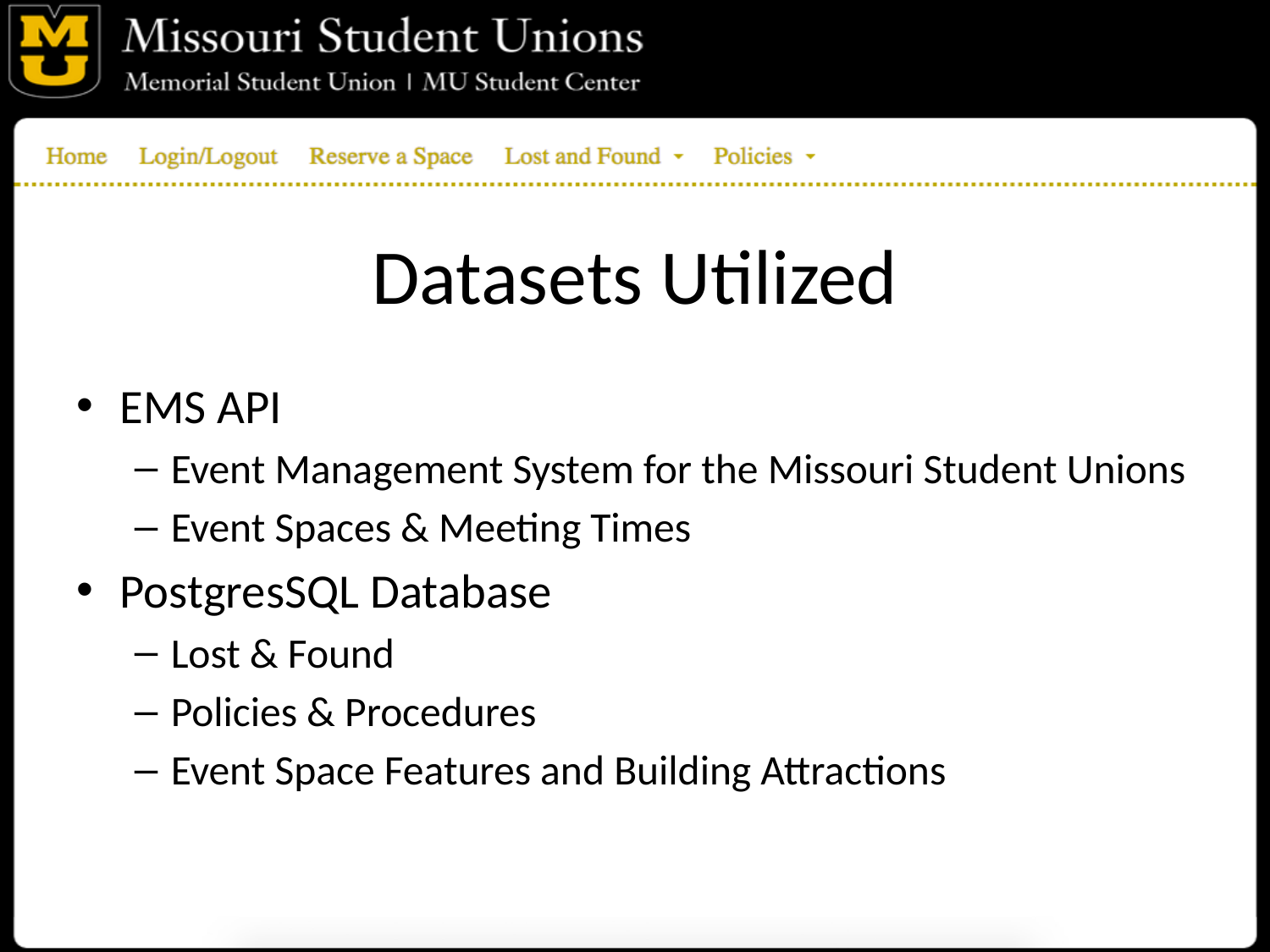

# Datasets Utilized
EMS API
Event Management System for the Missouri Student Unions
Event Spaces & Meeting Times
PostgresSQL Database
Lost & Found
Policies & Procedures
Event Space Features and Building Attractions